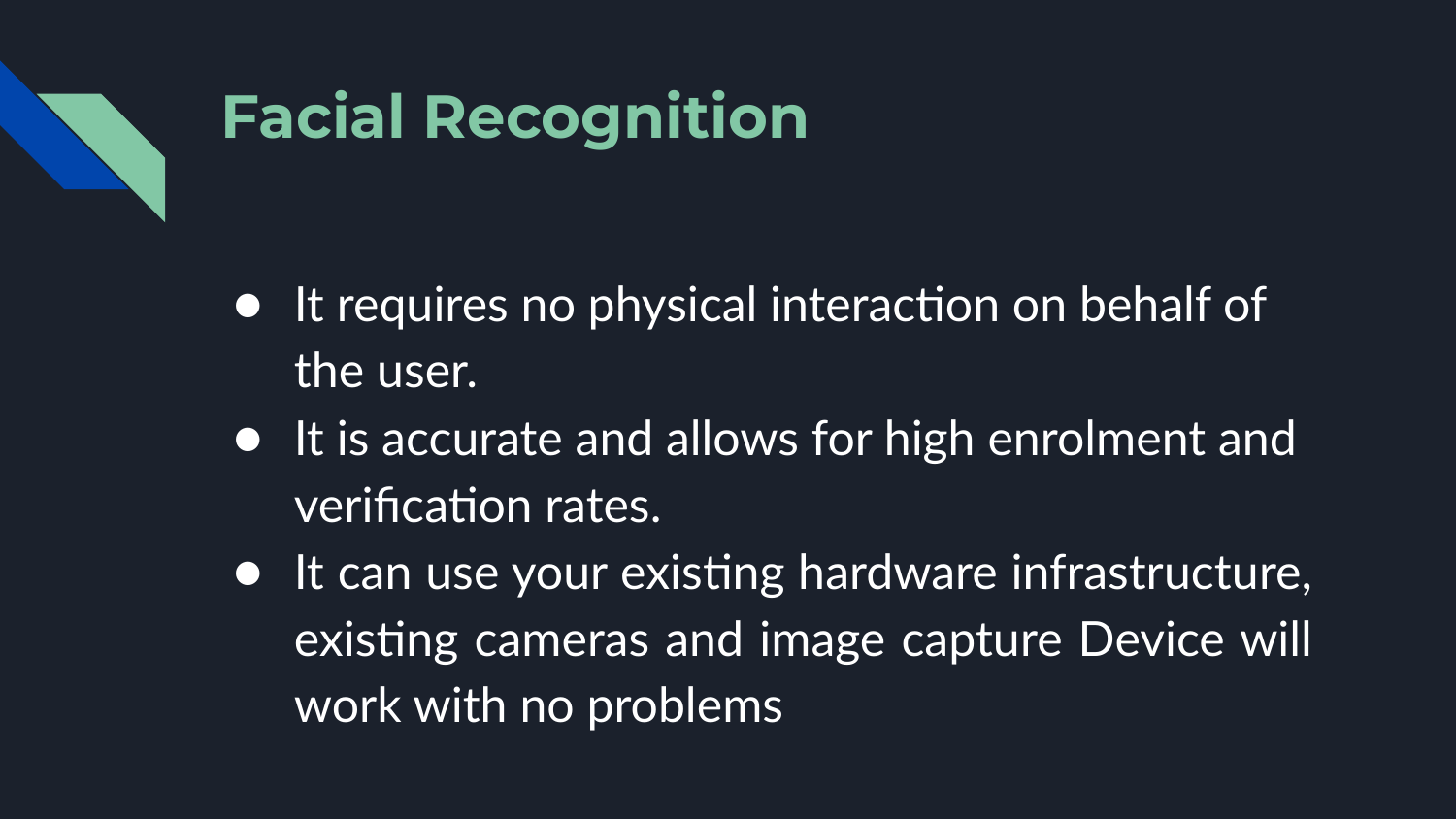

# Facial Recognition
It requires no physical interaction on behalf of the user.
It is accurate and allows for high enrolment and verification rates.
It can use your existing hardware infrastructure, existing cameras and image capture Device will work with no problems